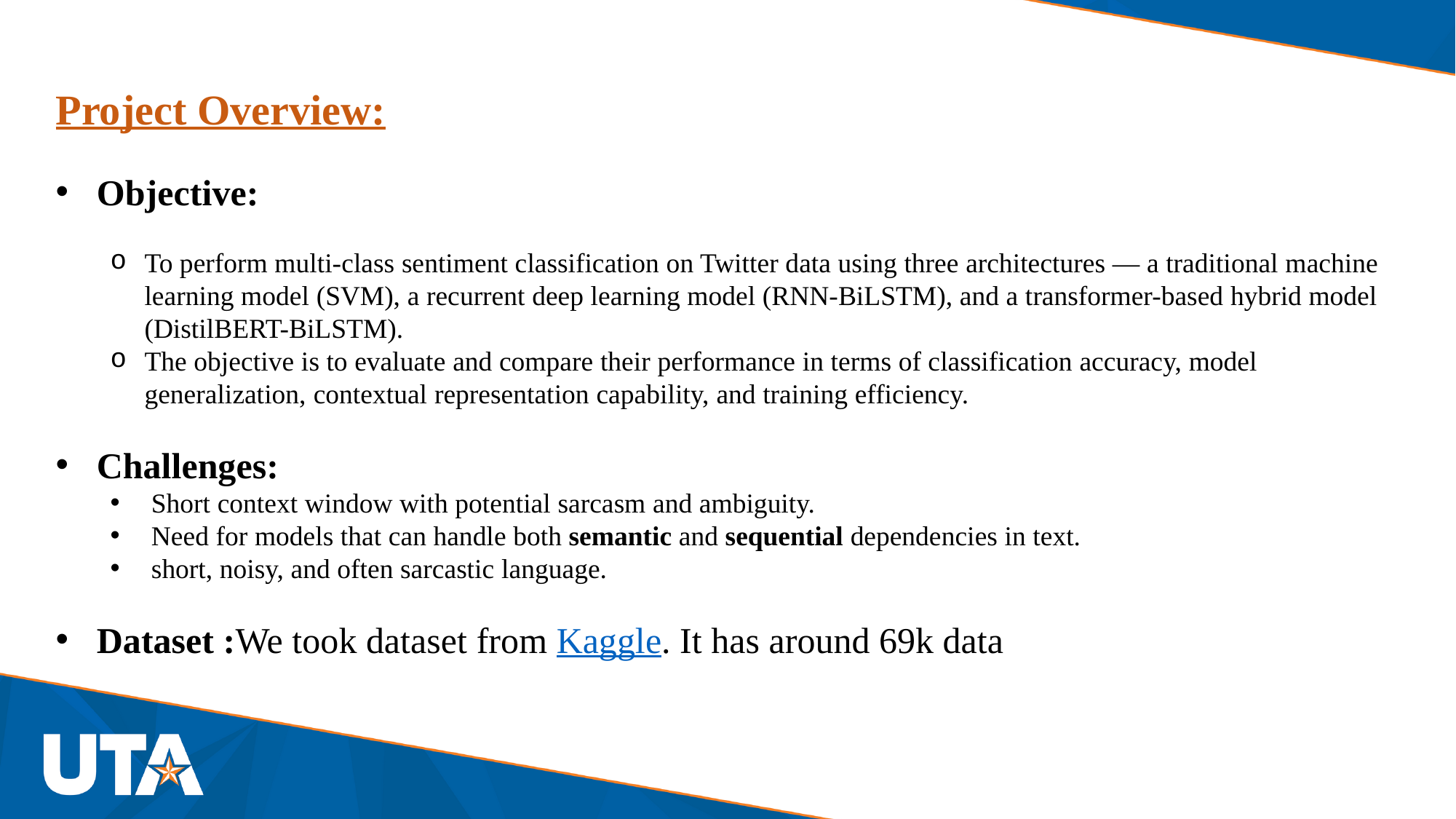

Project Overview:

Objective:​

To perform multi-class sentiment classification on Twitter data using three architectures — a traditional machine learning model (SVM), a recurrent deep learning model (RNN-BiLSTM), and a transformer-based hybrid model (DistilBERT-BiLSTM).
The objective is to evaluate and compare their performance in terms of classification accuracy, model generalization, contextual representation capability, and training efficiency.

Challenges:​
Short context window with potential sarcasm and ambiguity.
Need for models that can handle both semantic and sequential dependencies in text.
short, noisy, and often sarcastic language.

Dataset :​We took dataset from Kaggle. It has around 69k data